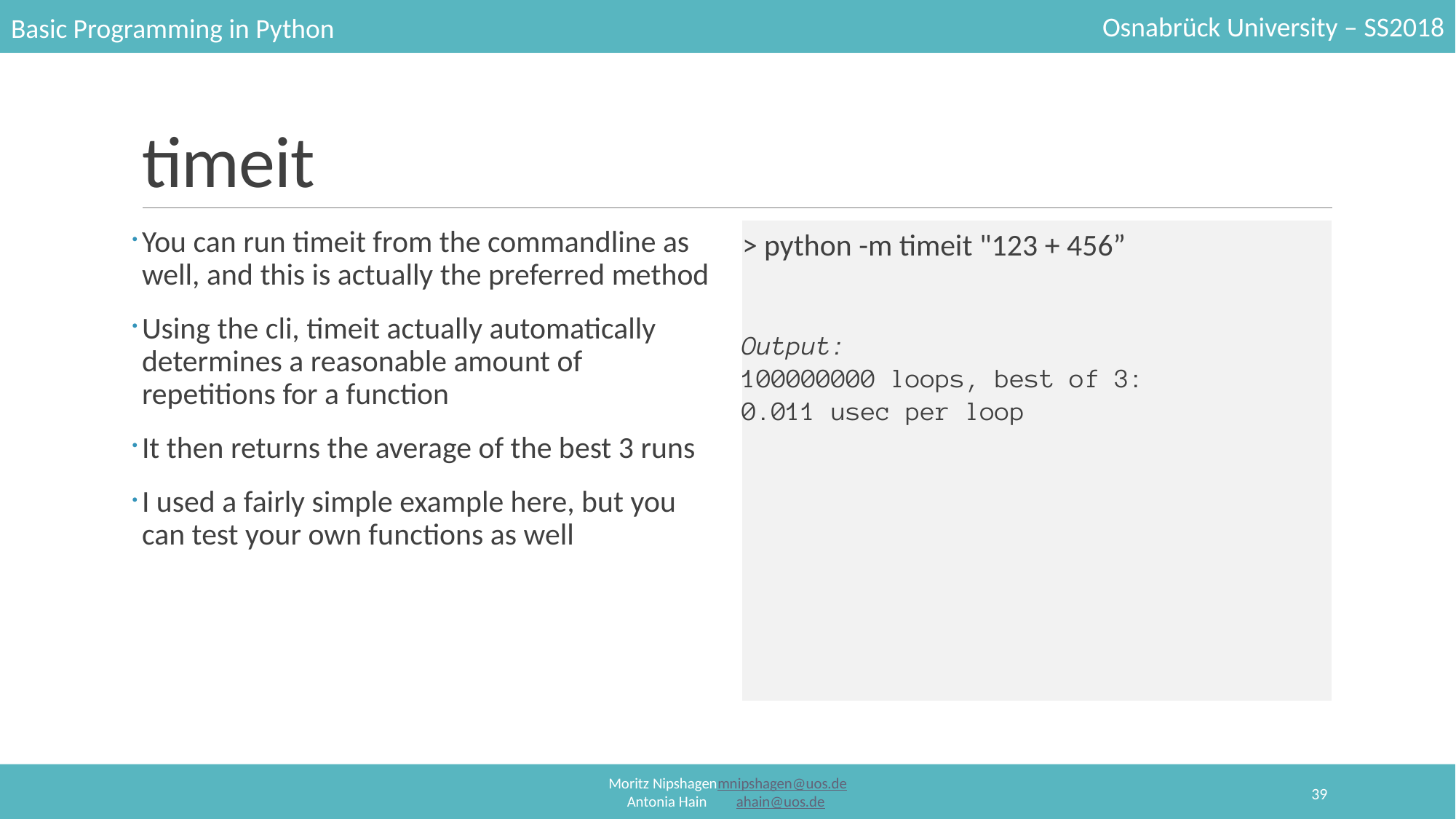

# timeit
You can run timeit from the commandline as well, and this is actually the preferred method
Using the cli, timeit actually automatically determines a reasonable amount of repetitions for a function
It then returns the average of the best 3 runs
I used a fairly simple example here, but you can test your own functions as well
> python -m timeit "123 + 456”

Output:
100000000 loops, best of 3:
0.011 usec per loop
39